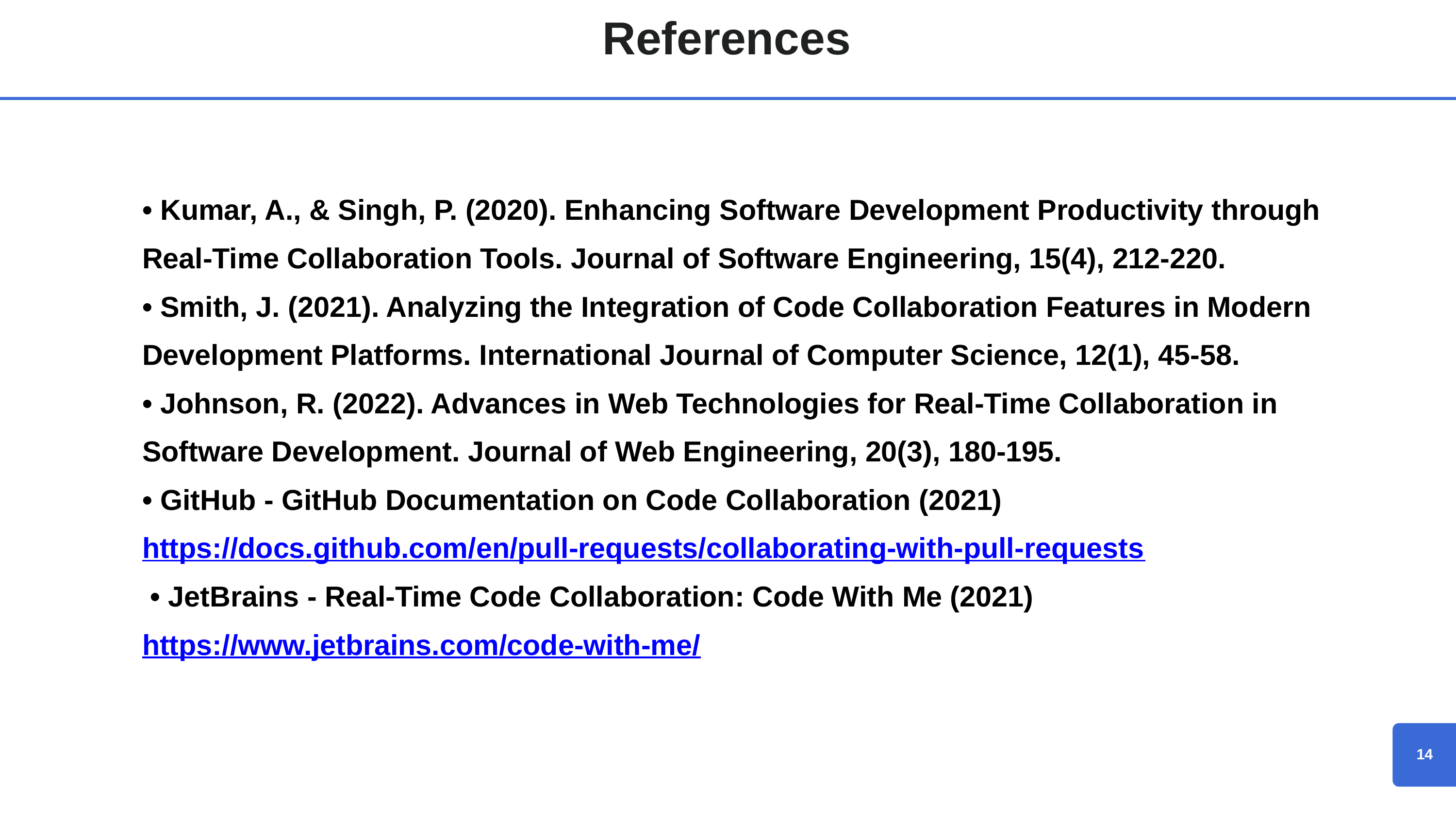

References

• Kumar, A., & Singh, P. (2020). Enhancing Software Development Productivity through Real-Time Collaboration Tools. Journal of Software Engineering, 15(4), 212-220.
• Smith, J. (2021). Analyzing the Integration of Code Collaboration Features in Modern Development Platforms. International Journal of Computer Science, 12(1), 45-58.
• Johnson, R. (2022). Advances in Web Technologies for Real-Time Collaboration in Software Development. Journal of Web Engineering, 20(3), 180-195.
• GitHub - GitHub Documentation on Code Collaboration (2021)
https://docs.github.com/en/pull-requests/collaborating-with-pull-requests
 • JetBrains - Real-Time Code Collaboration: Code With Me (2021) https://www.jetbrains.com/code-with-me/

14